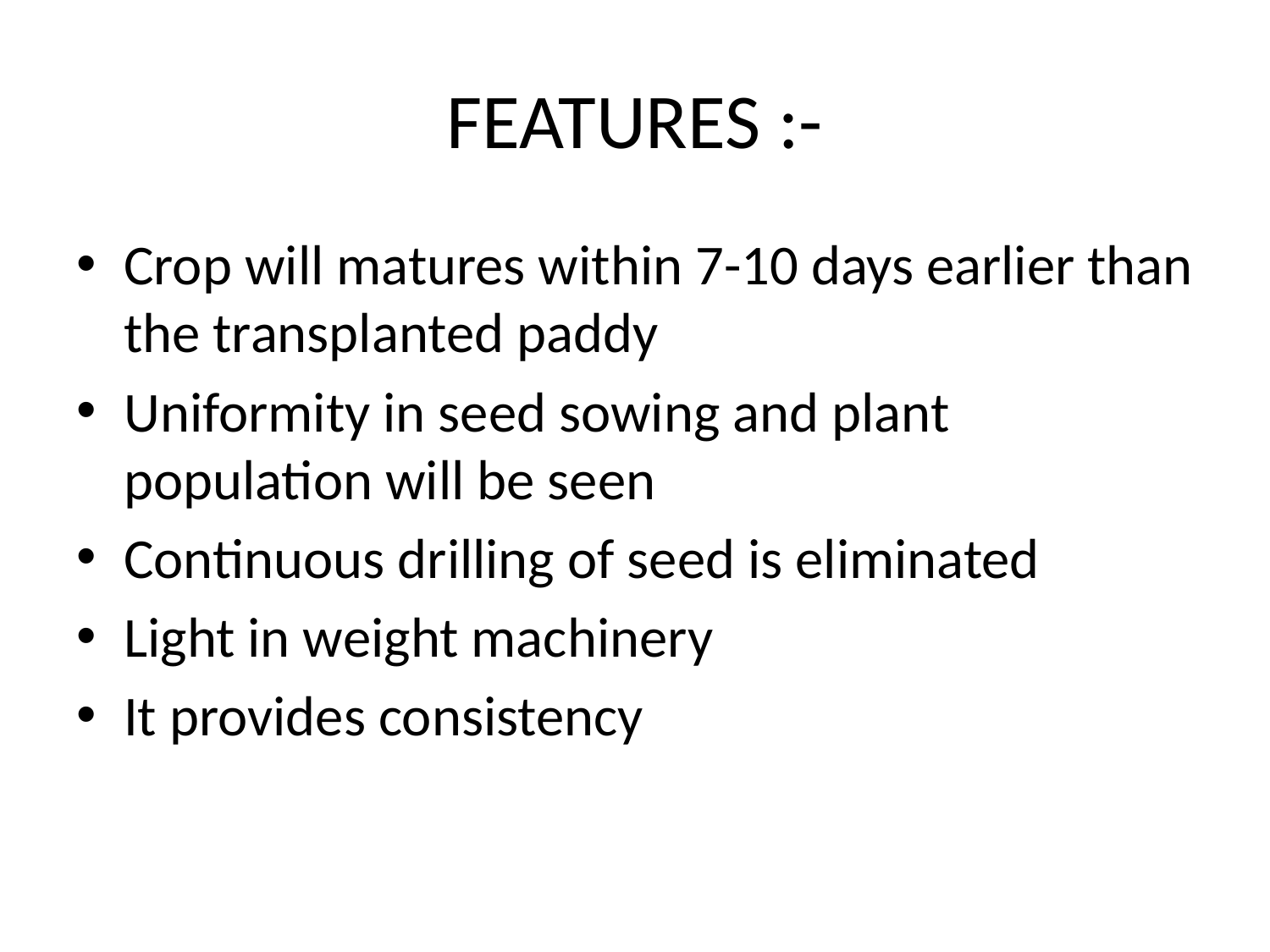

# FEATURES :-
Crop will matures within 7-10 days earlier than the transplanted paddy
Uniformity in seed sowing and plant population will be seen
Continuous drilling of seed is eliminated
Light in weight machinery
It provides consistency